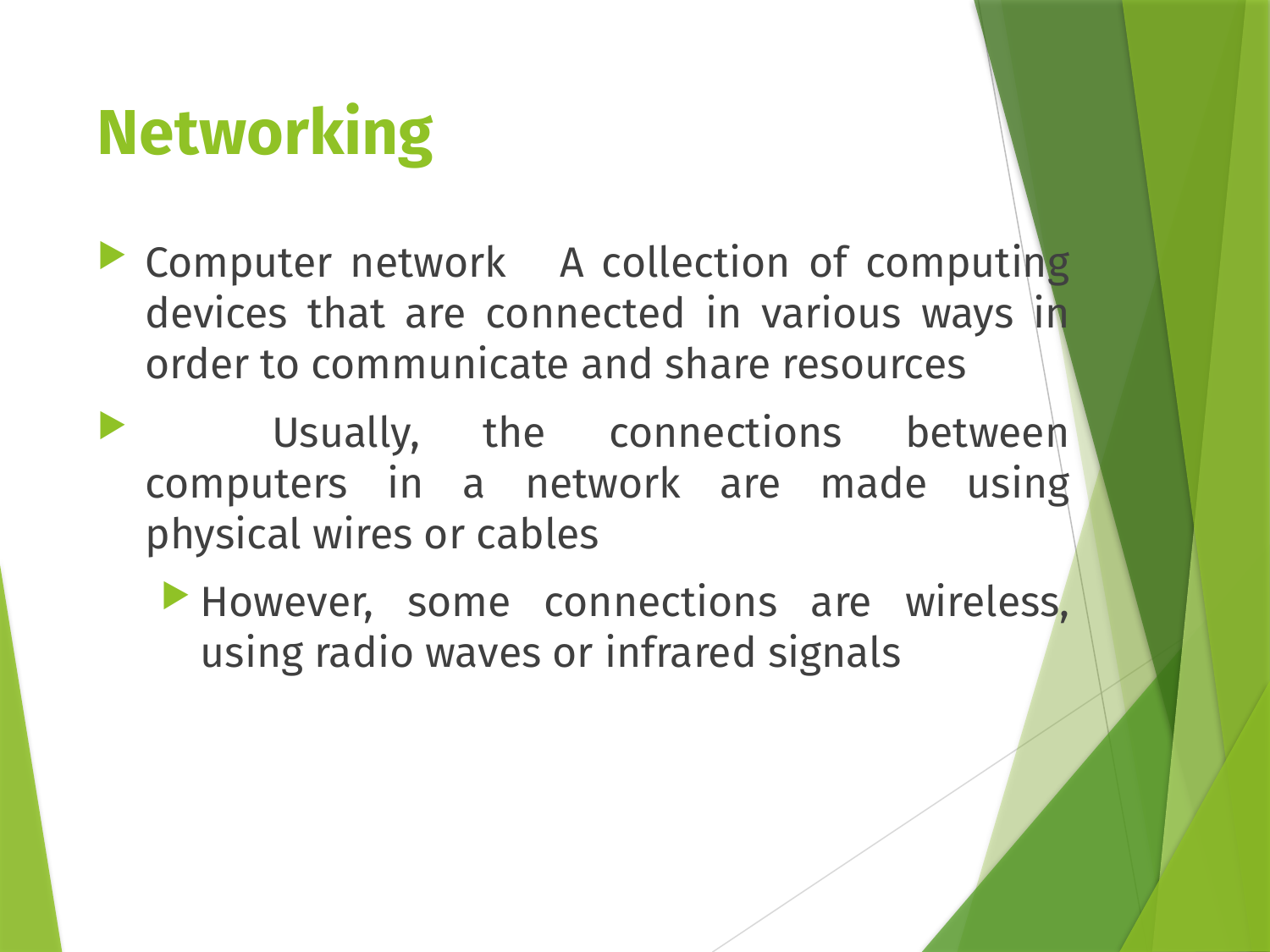

# Networking
Computer network   A collection of computing devices that are connected in various ways in order to communicate and share resources
	Usually, the connections between computers in a network are made using physical wires or cables
However, some connections are wireless, using radio waves or infrared signals